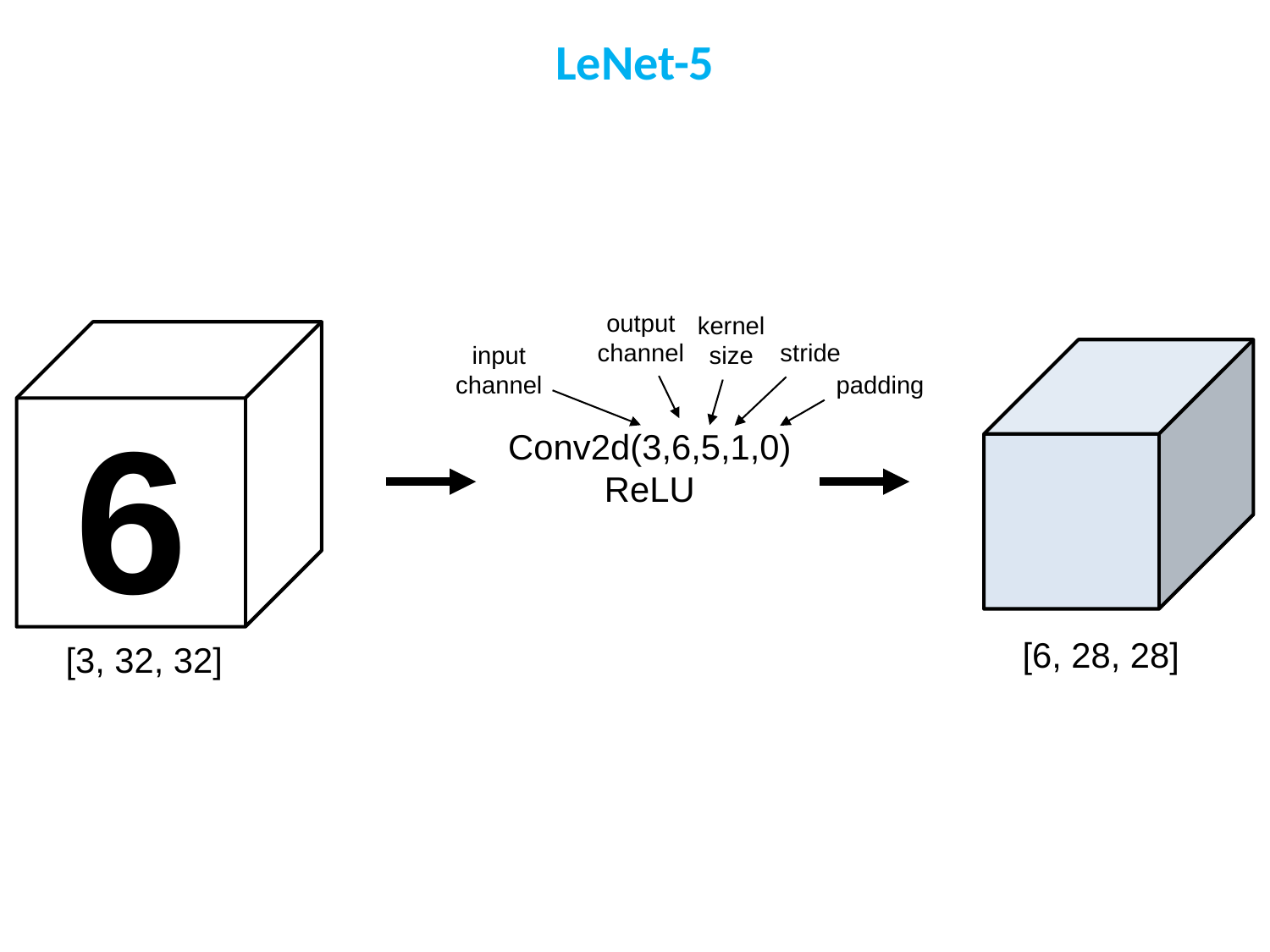

LeNet-5
output
channel
kernel
size
stride
input
channel
padding
6
[3, 32, 32]

[6, 28, 28]
Conv2d(3,6,5,1,0)
ReLU